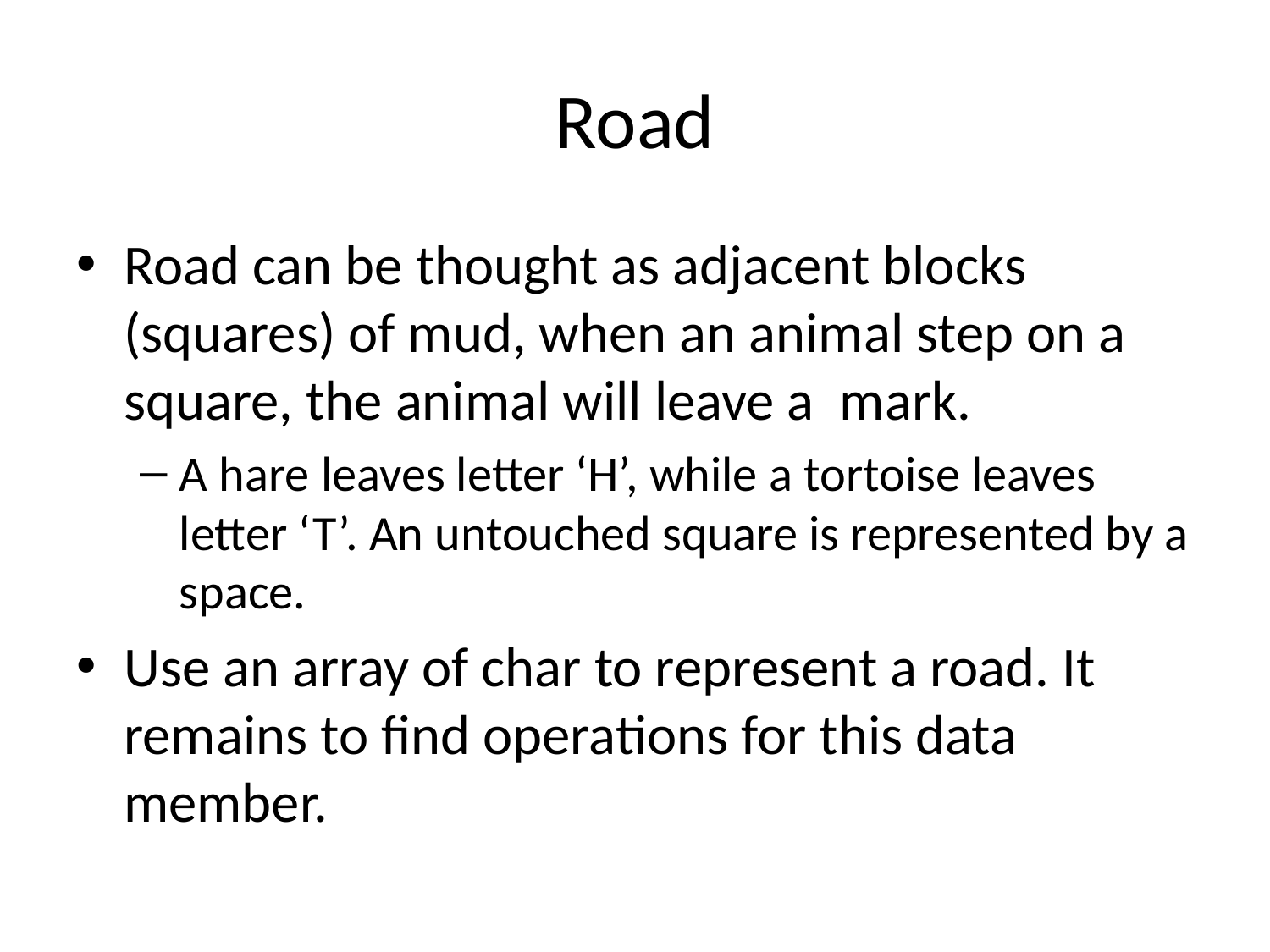

# Road
Road can be thought as adjacent blocks (squares) of mud, when an animal step on a square, the animal will leave a  mark.
A hare leaves letter ‘H’, while a tortoise leaves letter ‘T’. An untouched square is represented by a space.
Use an array of char to represent a road. It remains to find operations for this data member.